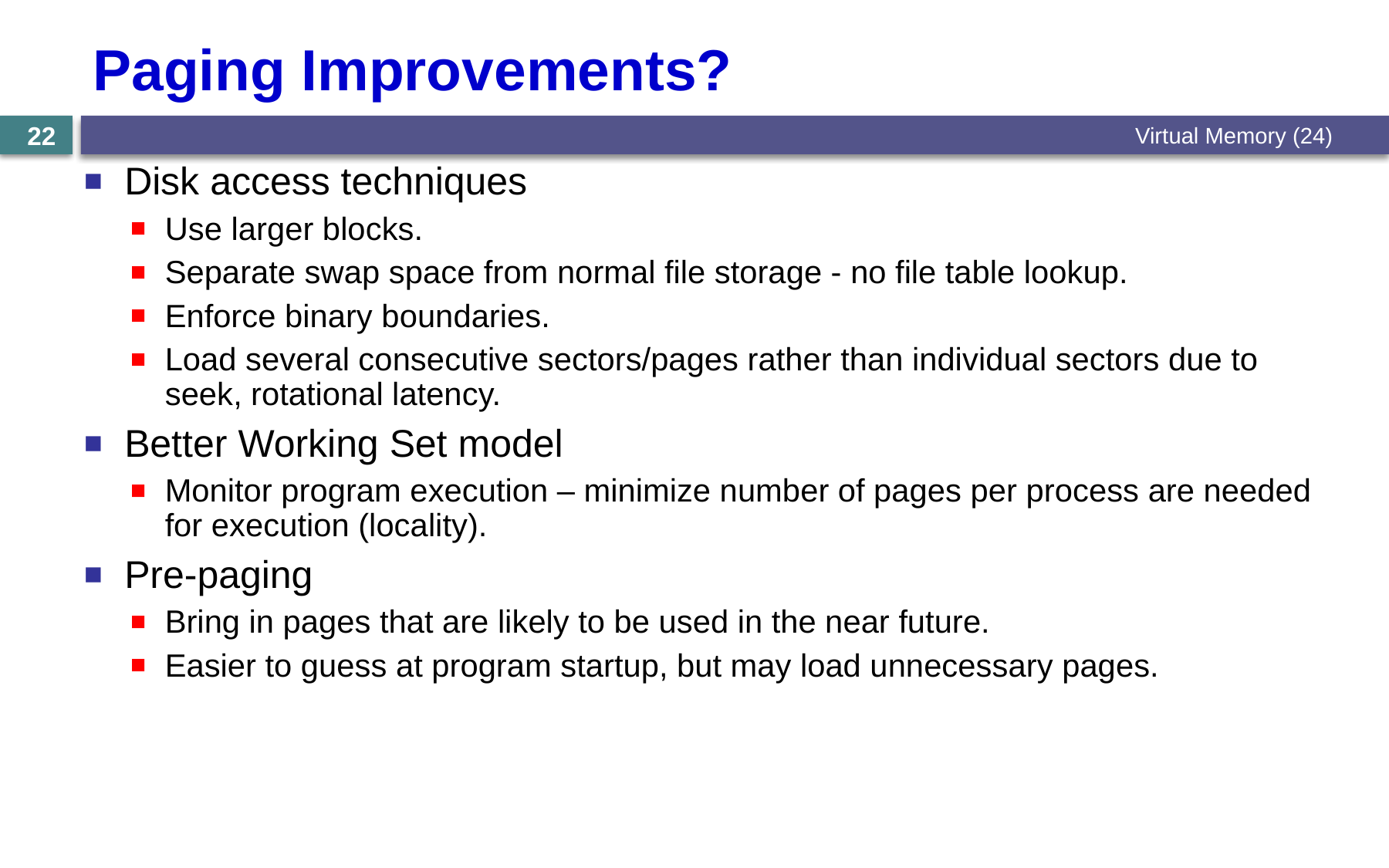

# Paging Improvements?
Virtual Memory (24)
22
Disk access techniques
Use larger blocks.
Separate swap space from normal file storage - no file table lookup.
Enforce binary boundaries.
Load several consecutive sectors/pages rather than individual sectors due to seek, rotational latency.
Better Working Set model
Monitor program execution – minimize number of pages per process are needed for execution (locality).
Pre-paging
Bring in pages that are likely to be used in the near future.
Easier to guess at program startup, but may load unnecessary pages.